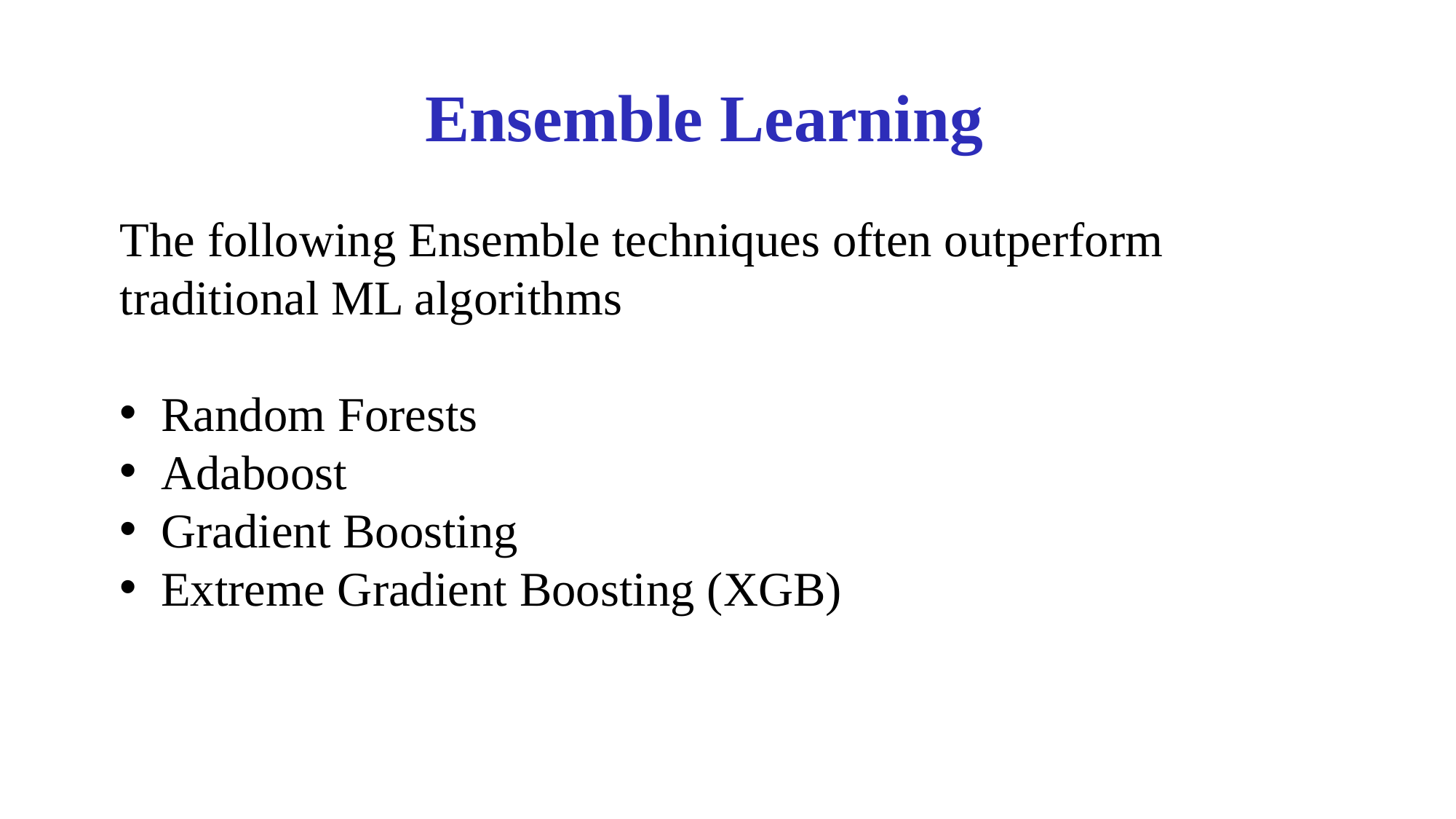

# Ensemble Learning
The following Ensemble techniques often outperform traditional ML algorithms

Random Forests
Adaboost
Gradient Boosting
Extreme Gradient Boosting (XGB)